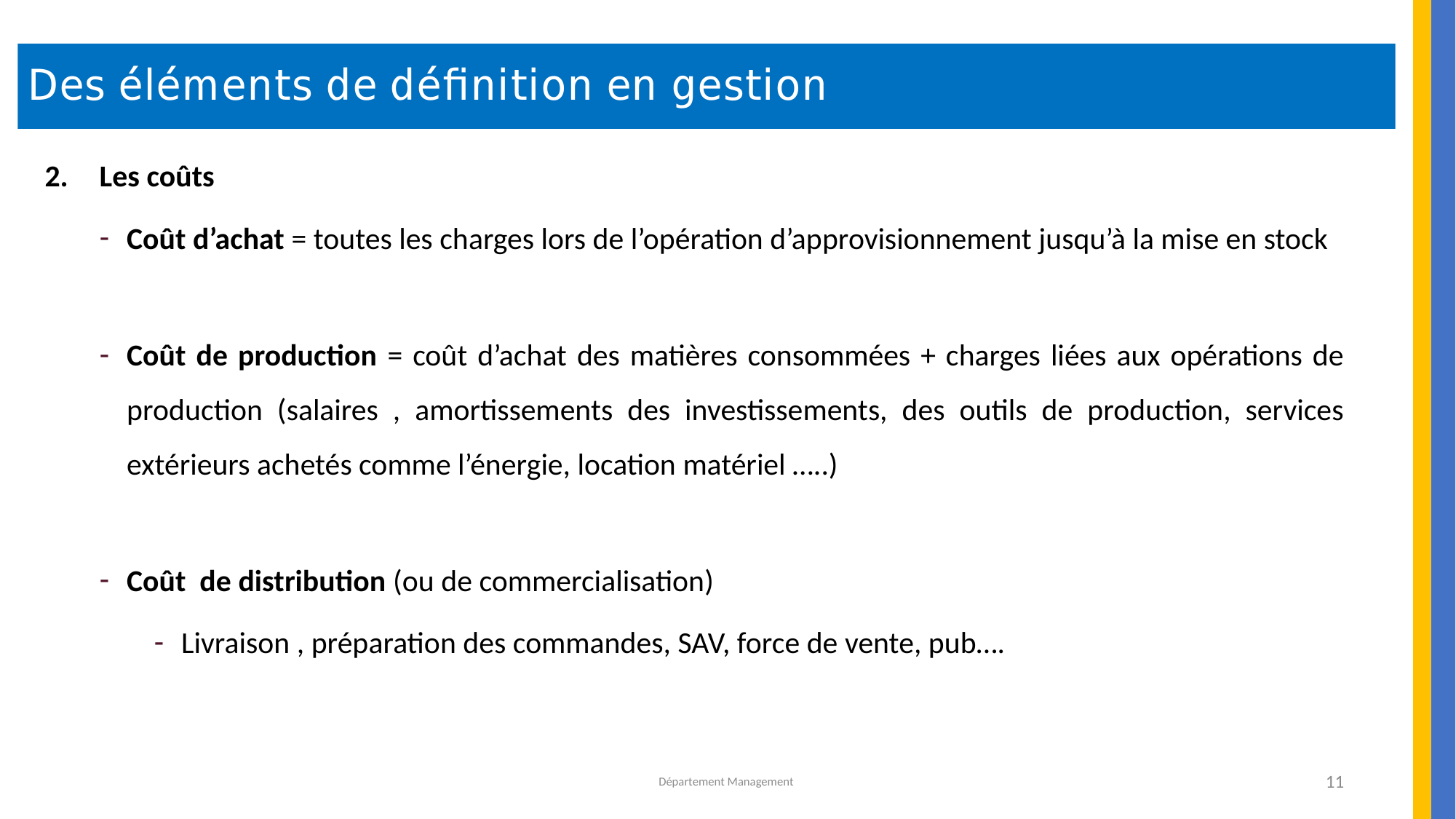

Des éléments de définition en gestion
Les coûts
Coût d’achat = toutes les charges lors de l’opération d’approvisionnement jusqu’à la mise en stock

Coût de production = coût d’achat des matières consommées + charges liées aux opérations de production (salaires , amortissements des investissements, des outils de production, services extérieurs achetés comme l’énergie, location matériel …..)

Coût  de distribution (ou de commercialisation)
Livraison , préparation des commandes, SAV, force de vente, pub….

Département Management
11